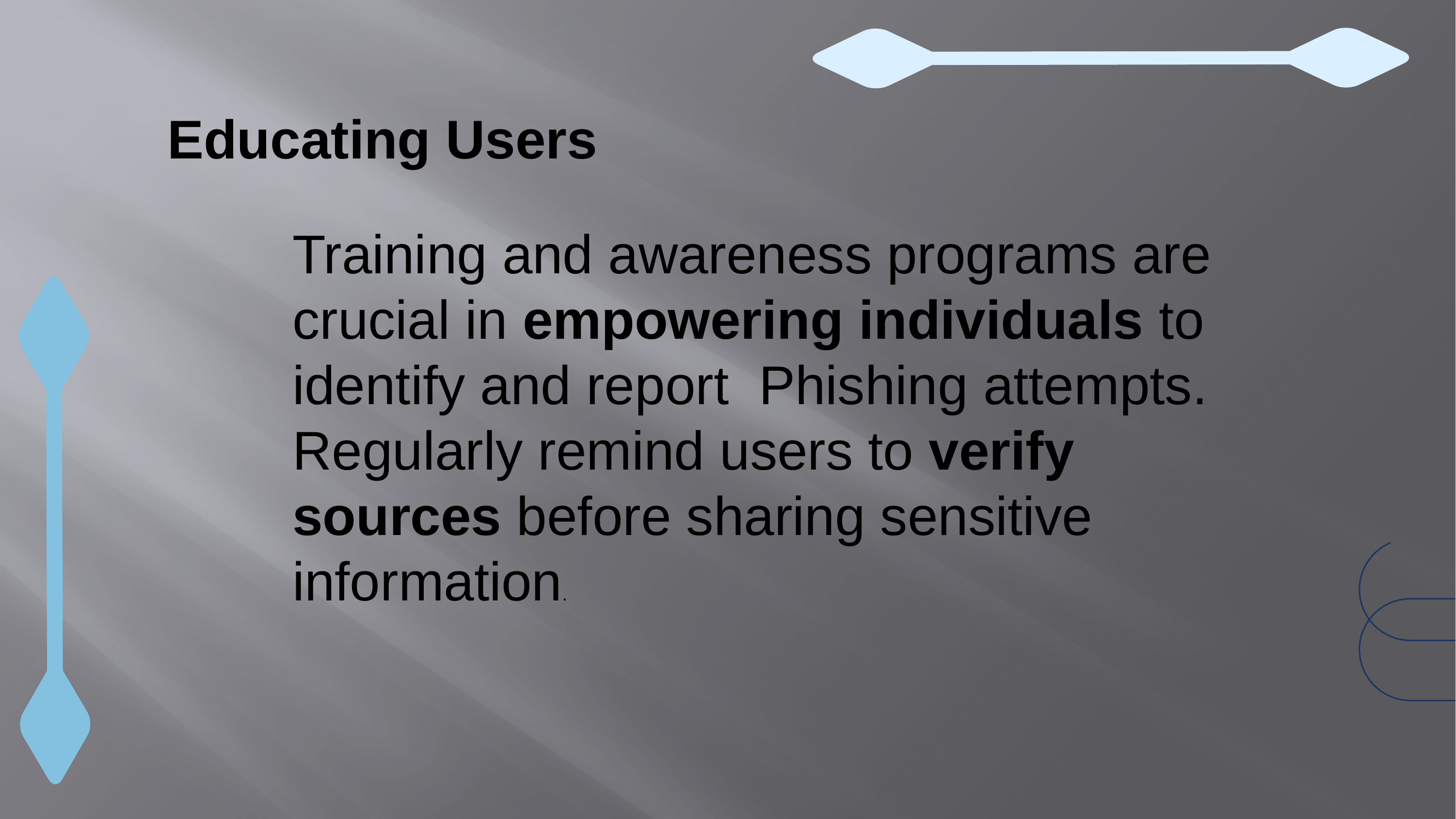

Educating Users
Training and awareness programs are crucial in empowering individuals to identify and report  Phishing attempts. Regularly remind users to verify sources before sharing sensitive information.